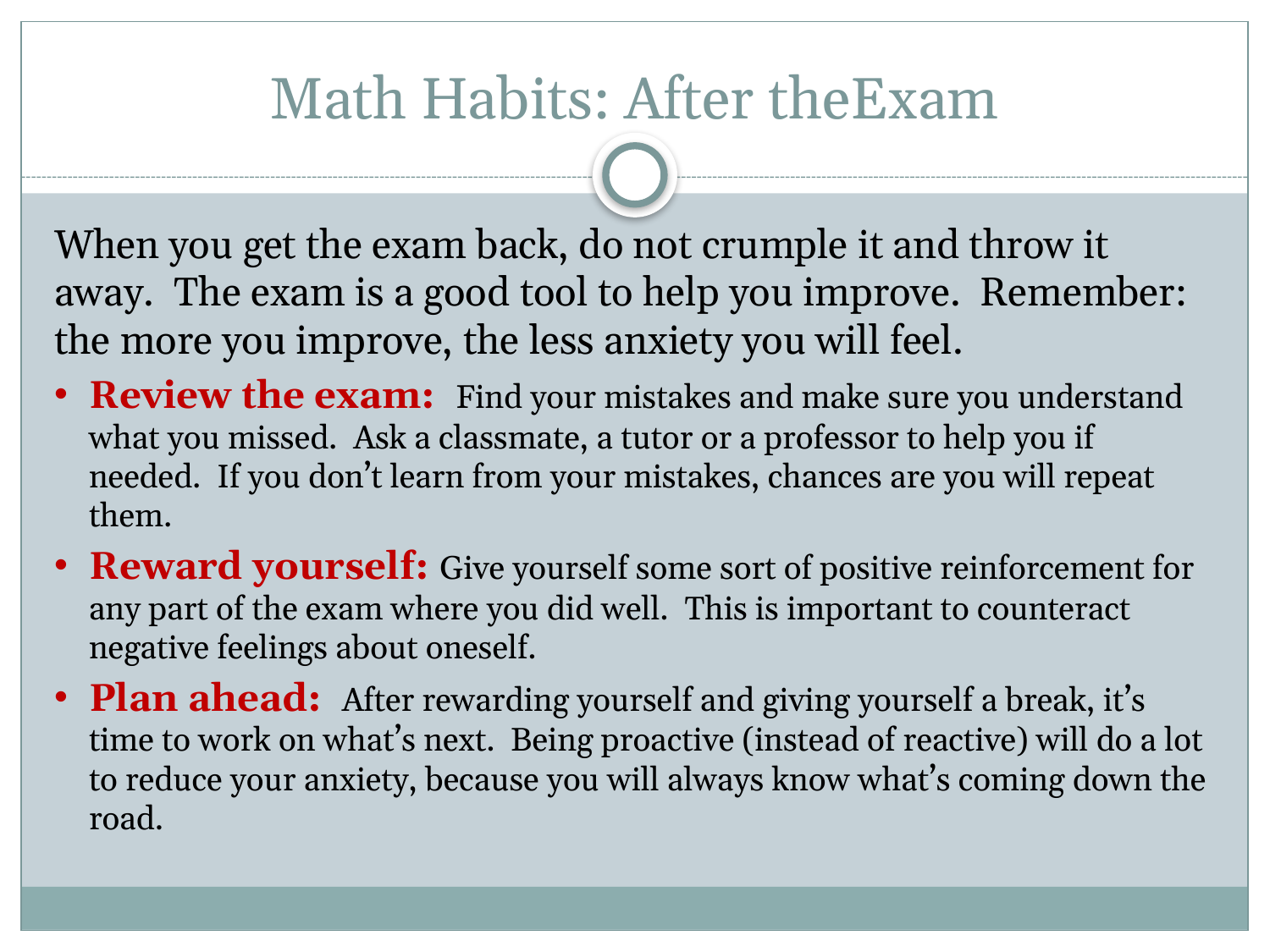

# Math Habits: After theExam
When you get the exam back, do not crumple it and throw it away.  The exam is a good tool to help you improve.  Remember: the more you improve, the less anxiety you will feel.
Review the exam:  Find your mistakes and make sure you understand what you missed.  Ask a classmate, a tutor or a professor to help you if needed.  If you don’t learn from your mistakes, chances are you will repeat them.
Reward yourself: Give yourself some sort of positive reinforcement for any part of the exam where you did well.  This is important to counteract negative feelings about oneself.
Plan ahead:  After rewarding yourself and giving yourself a break, it’s time to work on what’s next.  Being proactive (instead of reactive) will do a lot to reduce your anxiety, because you will always know what’s coming down the road.